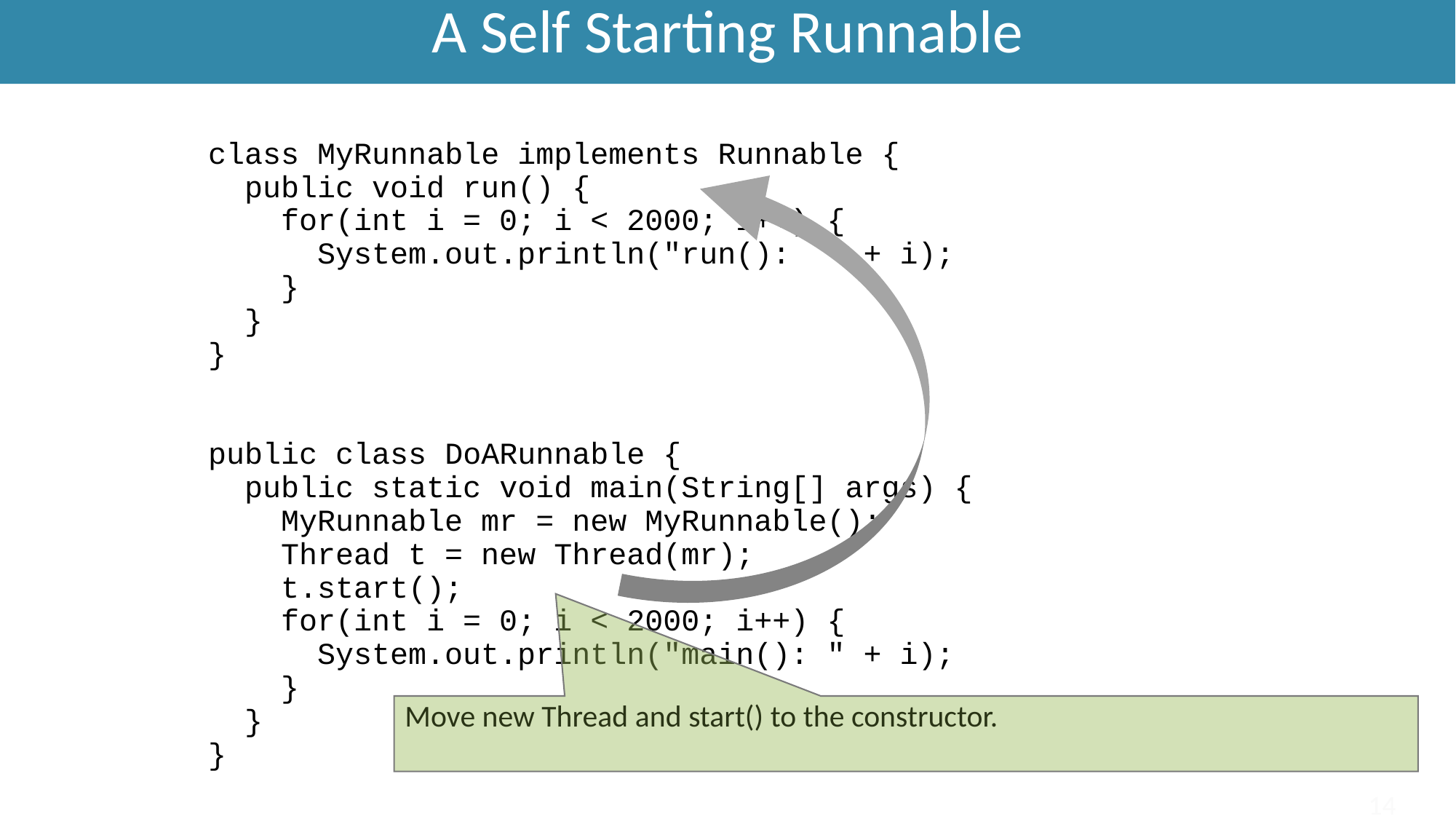

A Self Starting Runnable

# Multi-Threading
class MyRunnable implements Runnable {
  public void run() {
    for(int i = 0; i < 2000; i++) {
      System.out.println("run():  " + i);
    }
  }
}

public class DoARunnable {
  public static void main(String[] args) {
    MyRunnable mr = new MyRunnable();
    Thread t = new Thread(mr);
    t.start();
    for(int i = 0; i < 2000; i++) {
      System.out.println("main(): " + i);
    }
  }
}

Move new Thread and start() to the constructor.